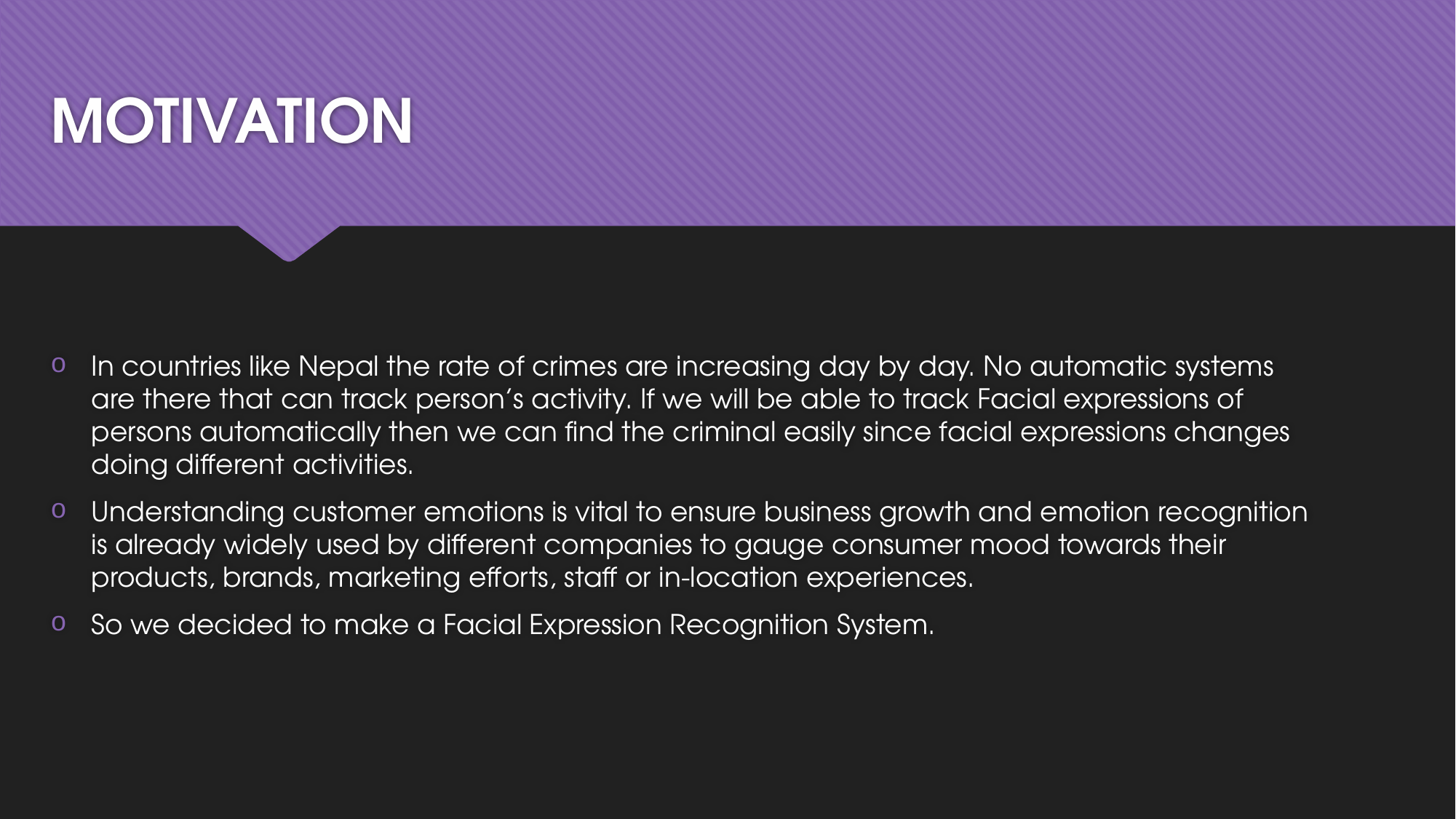

# MOTIVATION
In countries like Nepal the rate of crimes are increasing day by day. No automatic systems are there that can track person’s activity. If we will be able to track Facial expressions of persons automatically then we can find the criminal easily since facial expressions changes doing different activities.
Understanding customer emotions is vital to ensure business growth and emotion recognition is already widely used by different companies to gauge consumer mood towards their products, brands, marketing efforts, staff or in-location experiences.
So we decided to make a Facial Expression Recognition System.